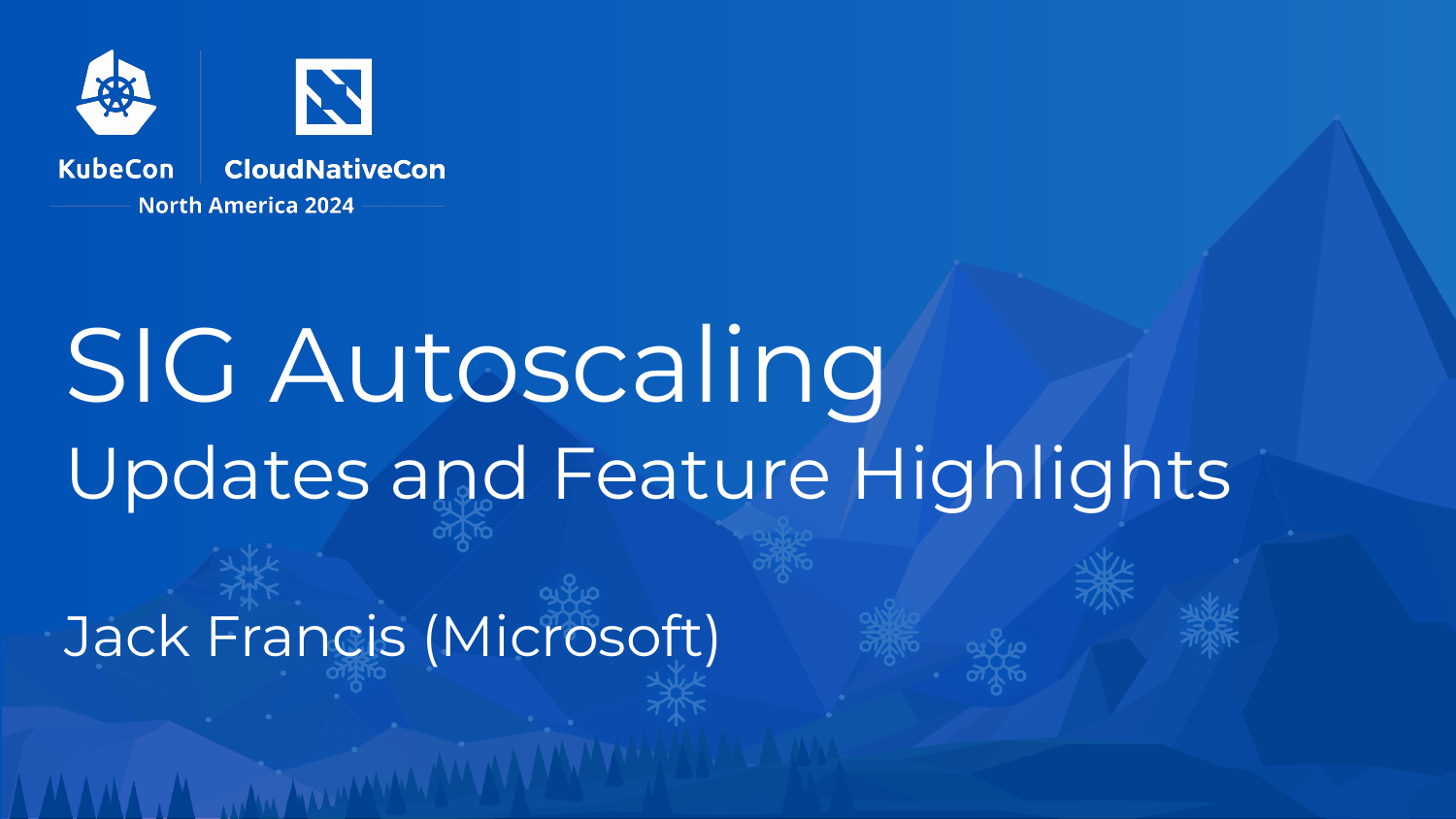

# SIG Autoscaling Updates and Feature Highlights
Jack Francis (Microsoft)